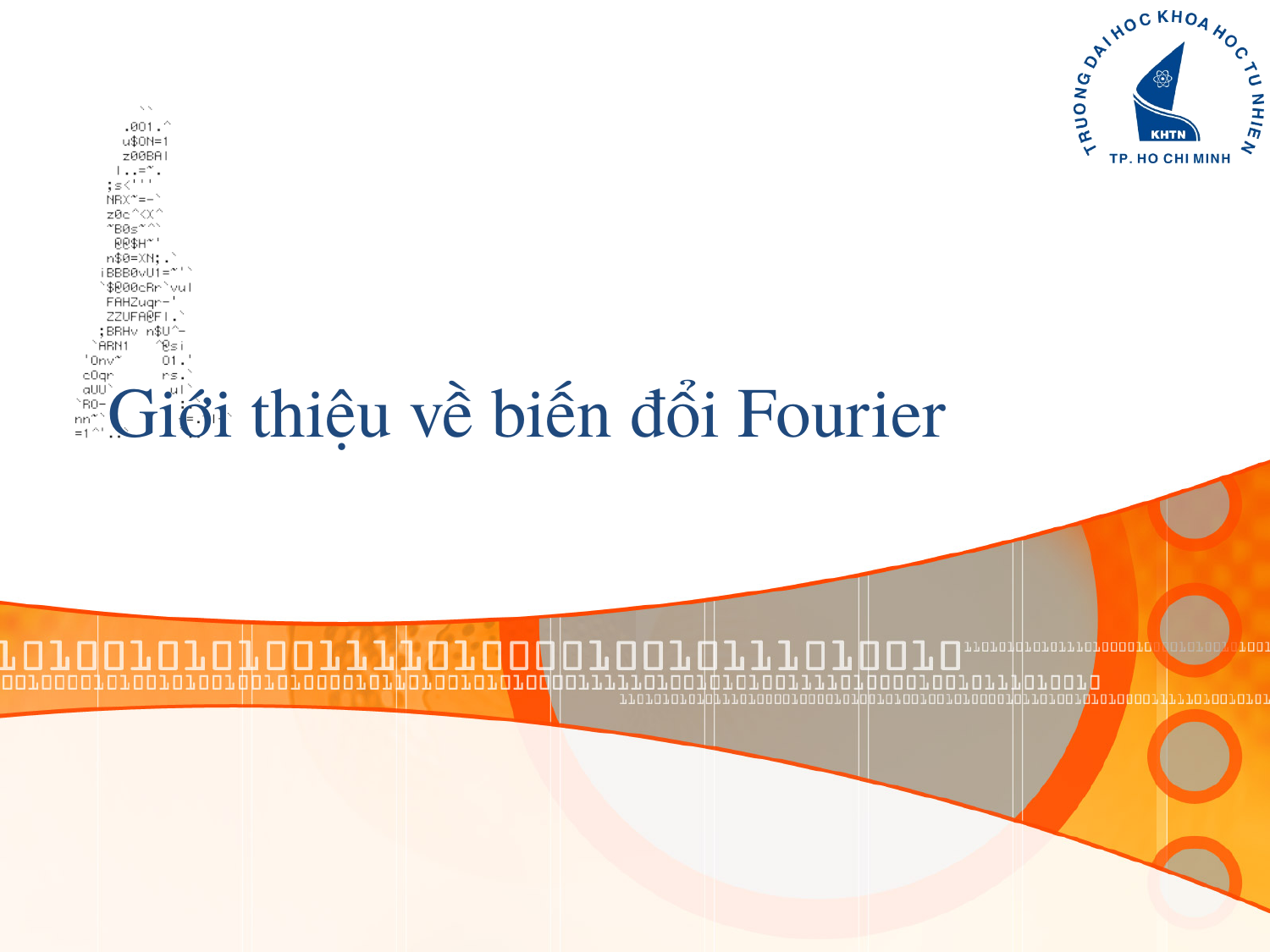

# Giới thiệu về biến đổi Fourier